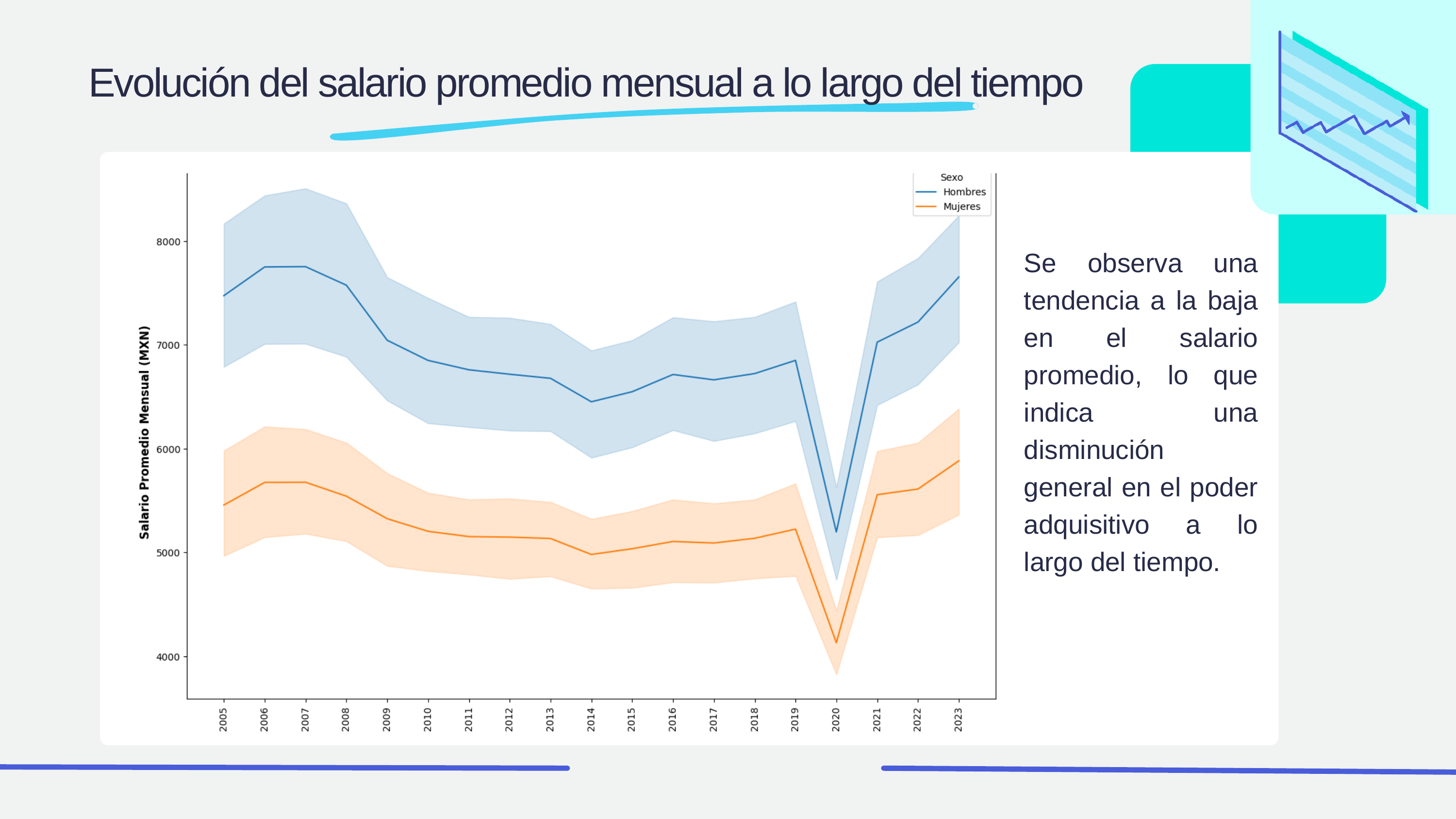

Evolución del salario promedio mensual a lo largo del tiempo

Se observa una tendencia a la baja en el salario promedio, lo que indica una disminución general en el poder adquisitivo a lo largo del tiempo.